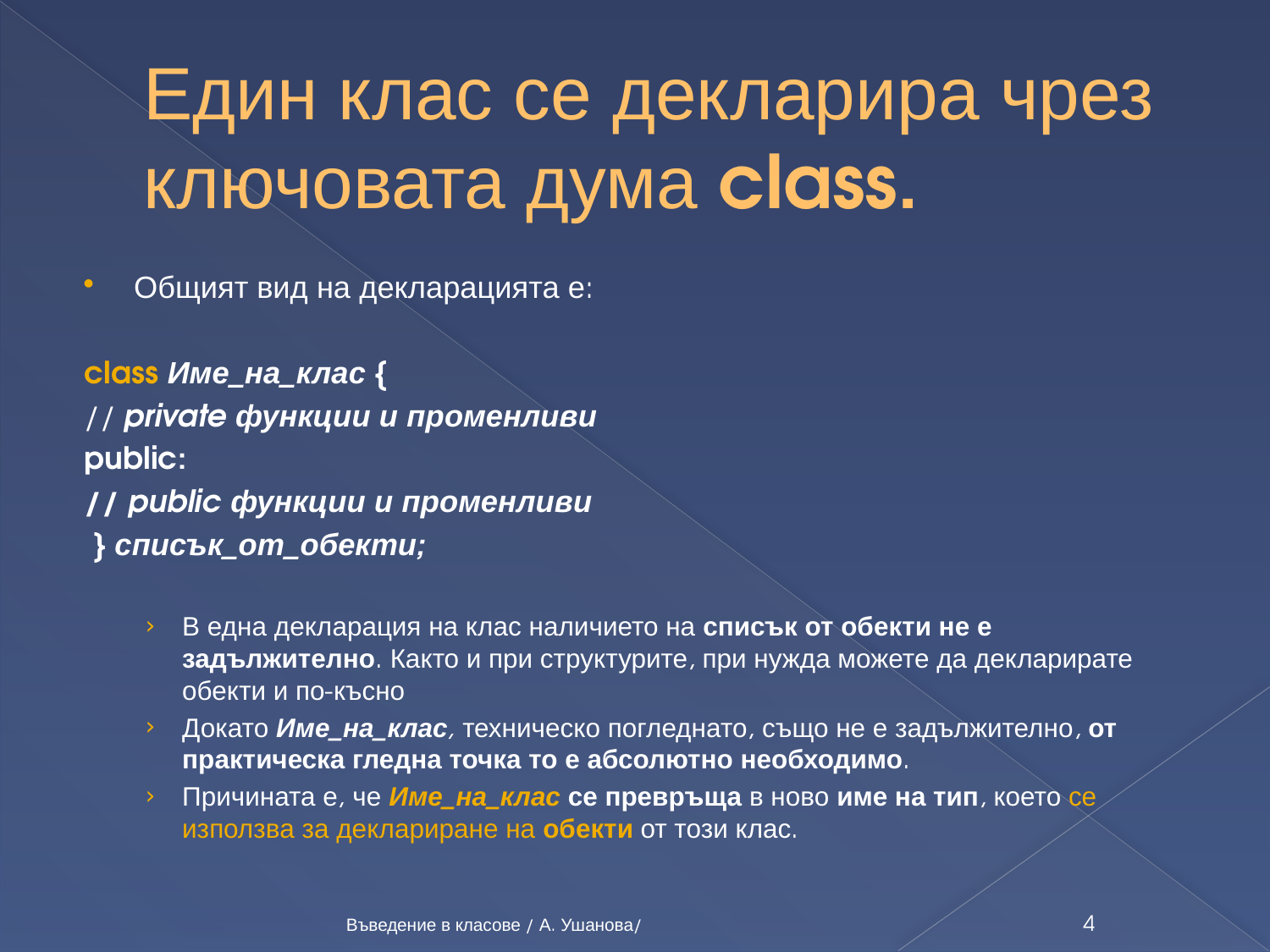

# Един клас се декларира чрез ключовата дума class.
Общият вид на декларацията е:

class Име_на_клас {
// private функции и променливи
public:
// public функции и променливи
 } списък_от_обекти;

В една декларация на клас наличието на списък от обекти не е задължително. Както и при структурите, при нужда можете да декларирате обекти и по-късно
Докато Име_на_клас, техническо погледнато, също не е задължително, от практическа гледна точка то е абсолютно необходимо.
Причината е, че Име_на_клас се превръща в ново име на тип, което се използва за деклариране на обекти от този клас.

Въведение в класове / А. Ушанова/
4